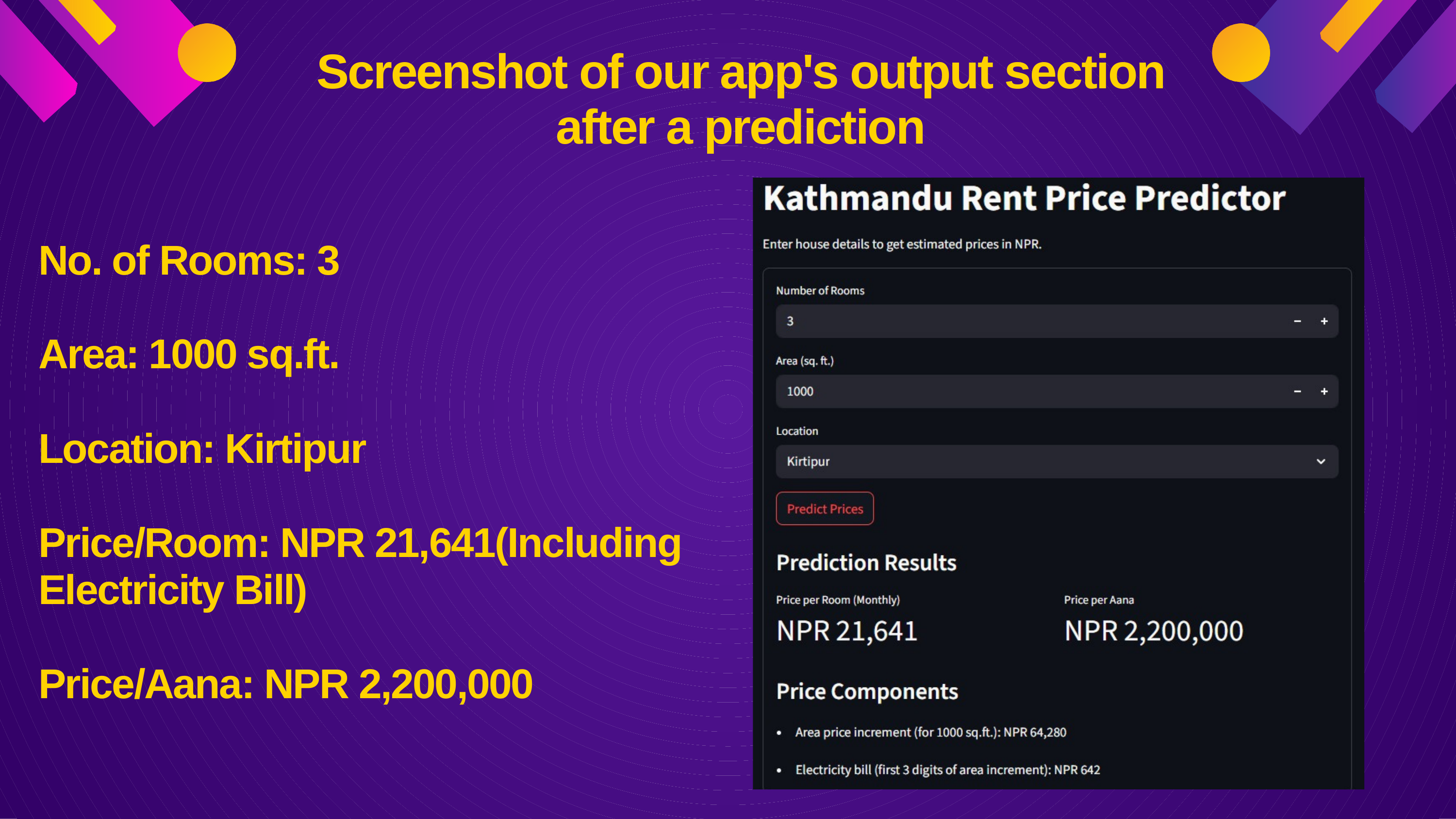

Screenshot of our app's output section after a prediction

No. of Rooms: 3

Area: 1000 sq.ft.

Location: Kirtipur

Price/Room: NPR 21,641(Including Electricity Bill)

Price/Aana: NPR 2,200,000